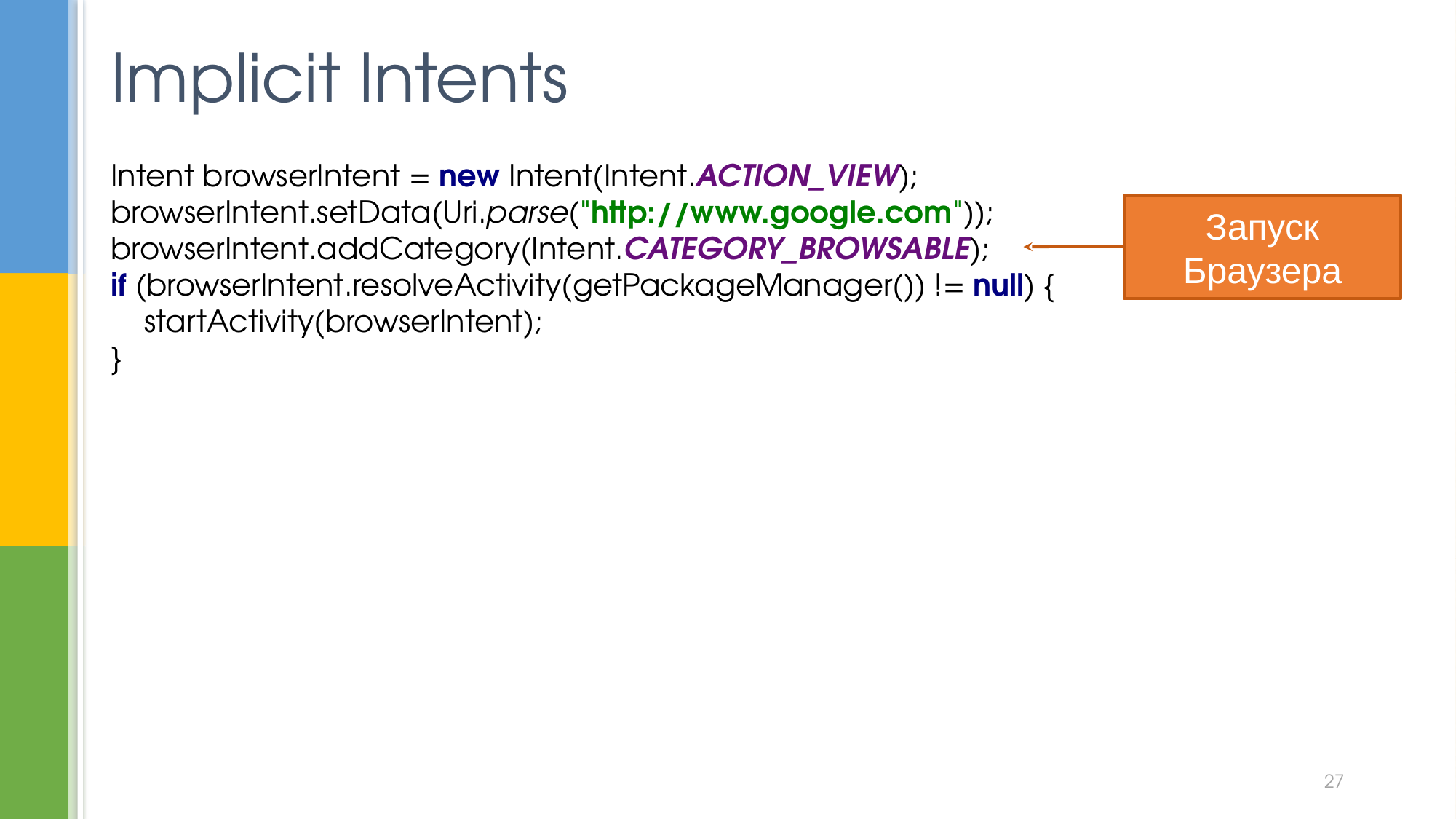

# Implicit Intents
Intent browserIntent = new Intent(Intent.ACTION_VIEW);
browserIntent.setData(Uri.parse("http://www.google.com"));
browserIntent.addCategory(Intent.CATEGORY_BROWSABLE);
if (browserIntent.resolveActivity(getPackageManager()) != null) {
    startActivity(browserIntent);
}

Запуск Браузера
27